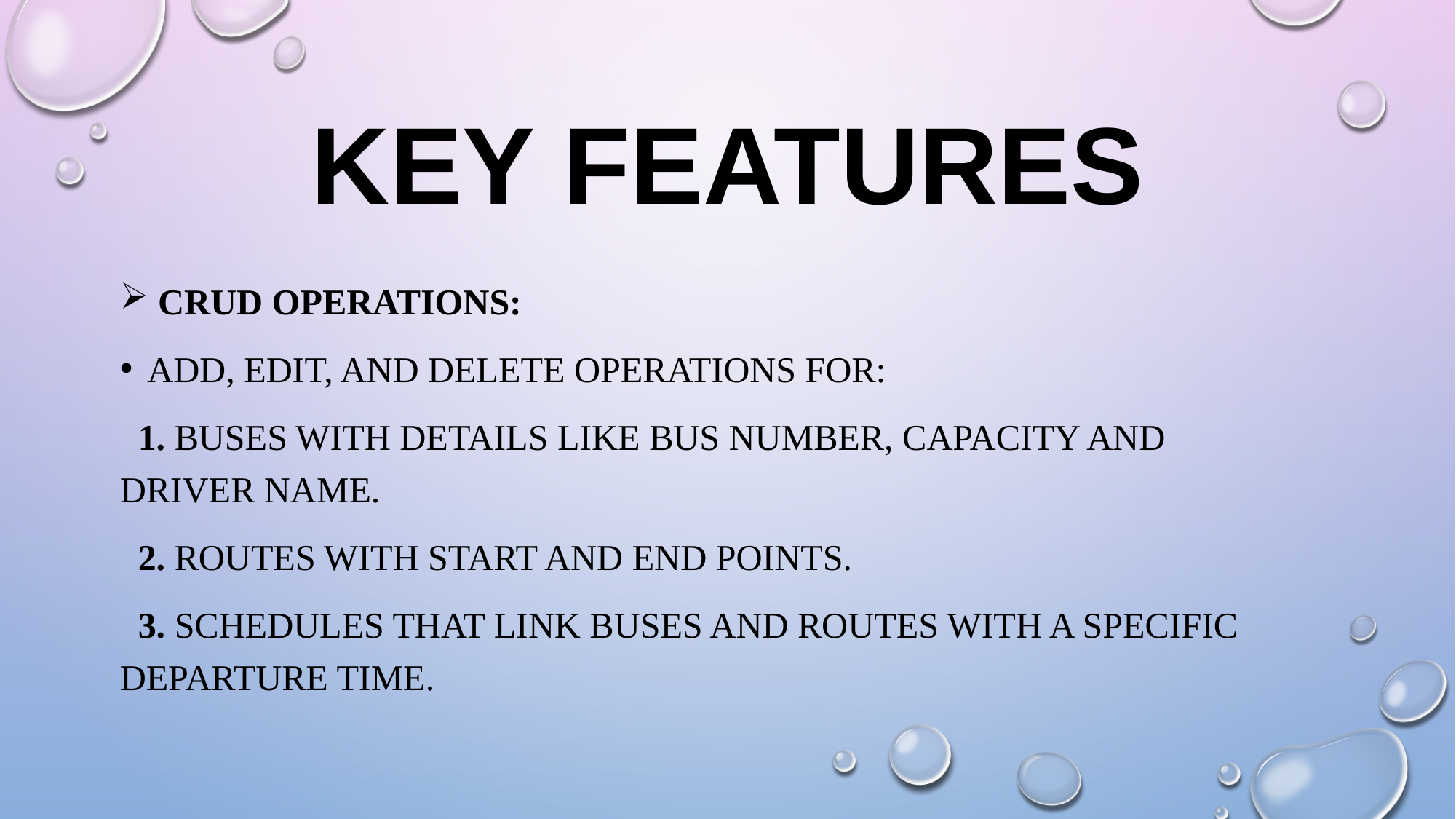

# Key features
 CRUD Operations:
Add, Edit, and Delete operations for:
  1. Buses with details like Bus Number, Capacity and       Driver Name.
  2. Routes with Start and End points.
  3. Schedules that link Buses and Routes with a specific departure time.